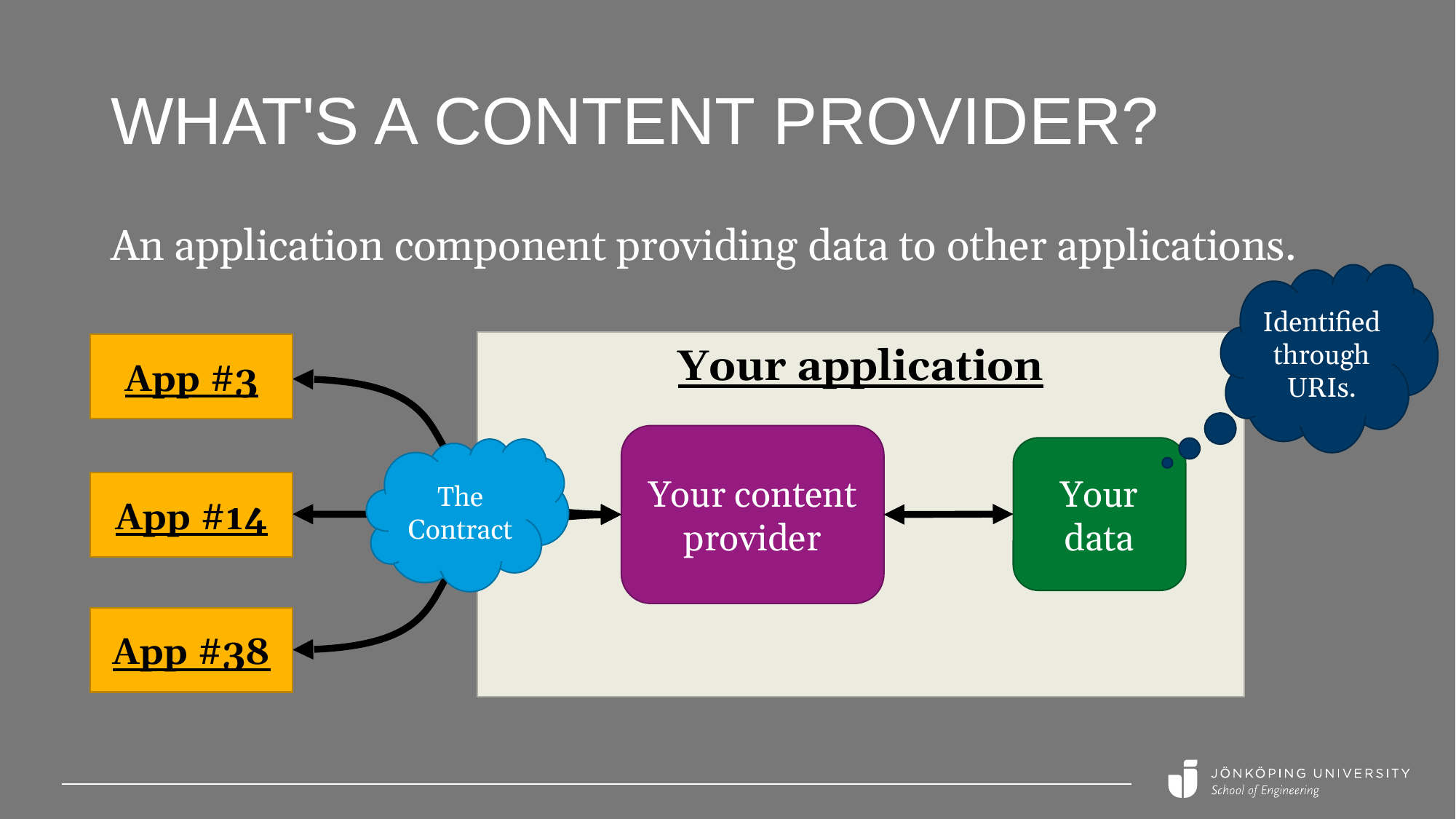

# What's a Content provider?
An application component providing data to other applications.
Identified through URIs.

Your application
App #3
Your content provider
Your data
The Contract
App #14
App #38